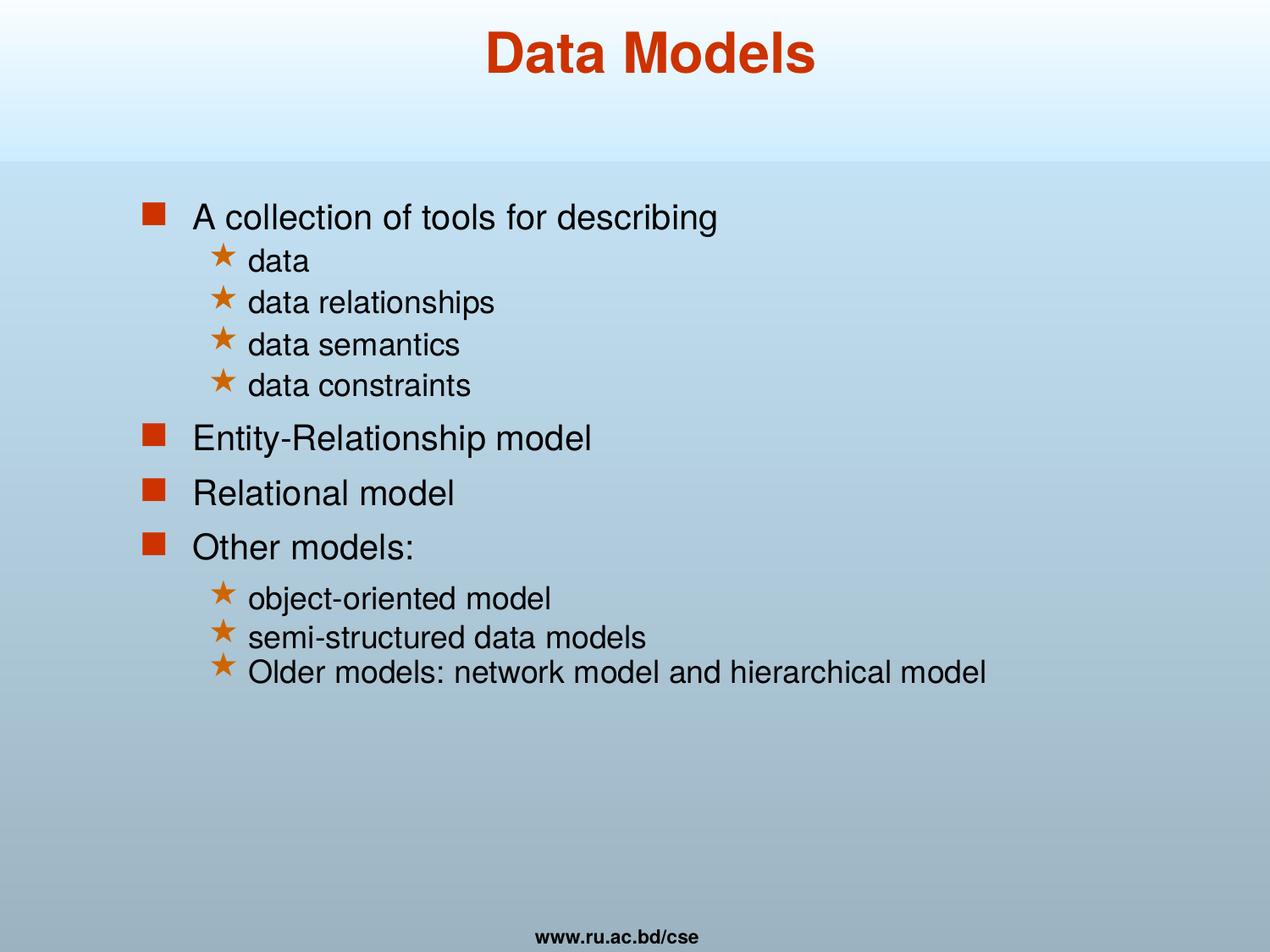

# Data Models
A collection of tools for describing
data
data relationships
data semantics
data constraints
Entity-Relationship model
Relational model
Other models:
object-oriented model
semi-structured data models
Older models: network model and hierarchical model